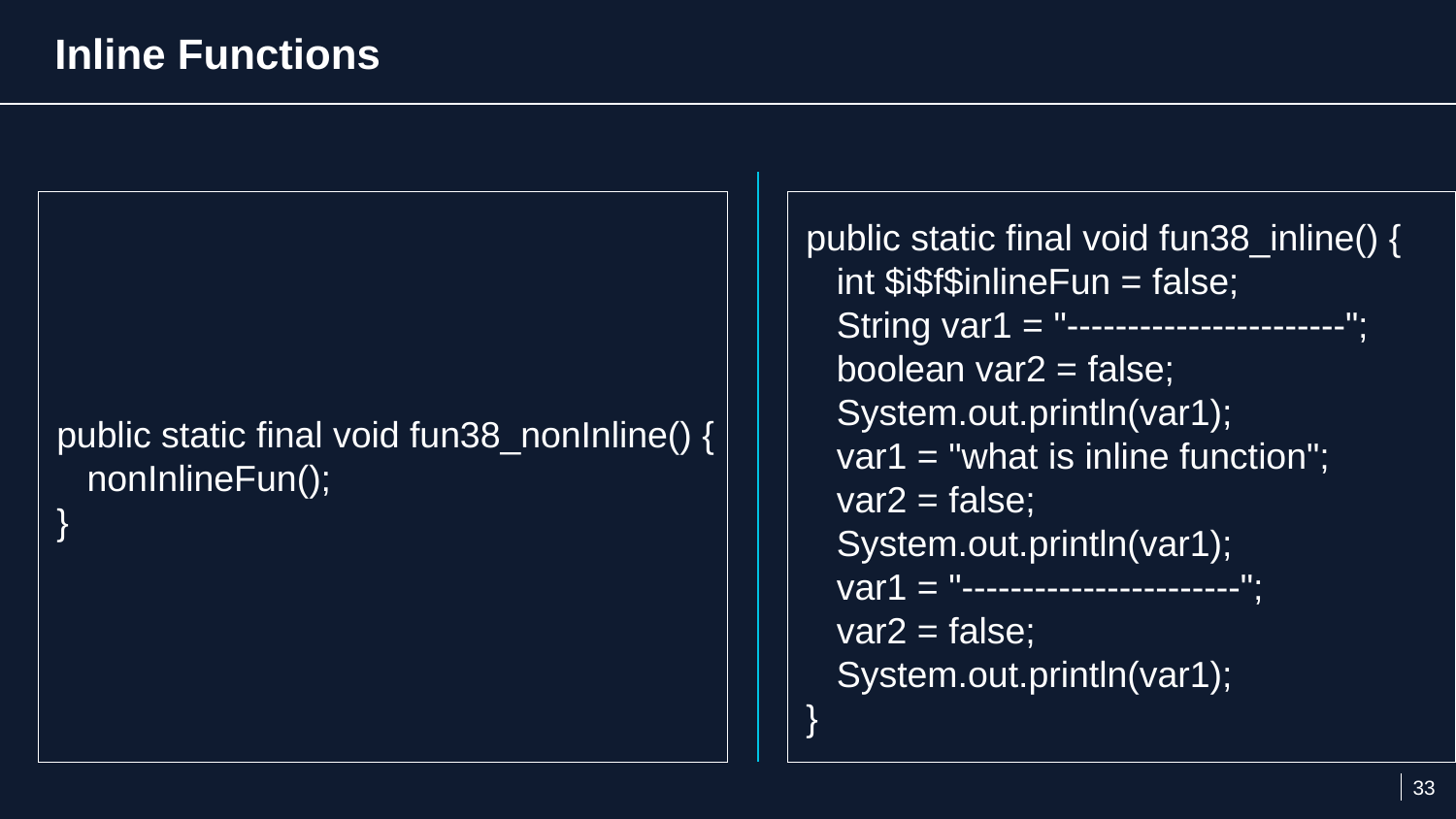

# Inline Functions
public static final void fun38_nonInline() {
   nonInlineFun();
}
public static final void fun38_inline() {
   int $i$f$inlineFun = false;
   String var1 = "-----------------------";
   boolean var2 = false;
   System.out.println(var1);
   var1 = "what is inline function";
   var2 = false;
   System.out.println(var1);
   var1 = "-----------------------";
   var2 = false;
   System.out.println(var1);
}